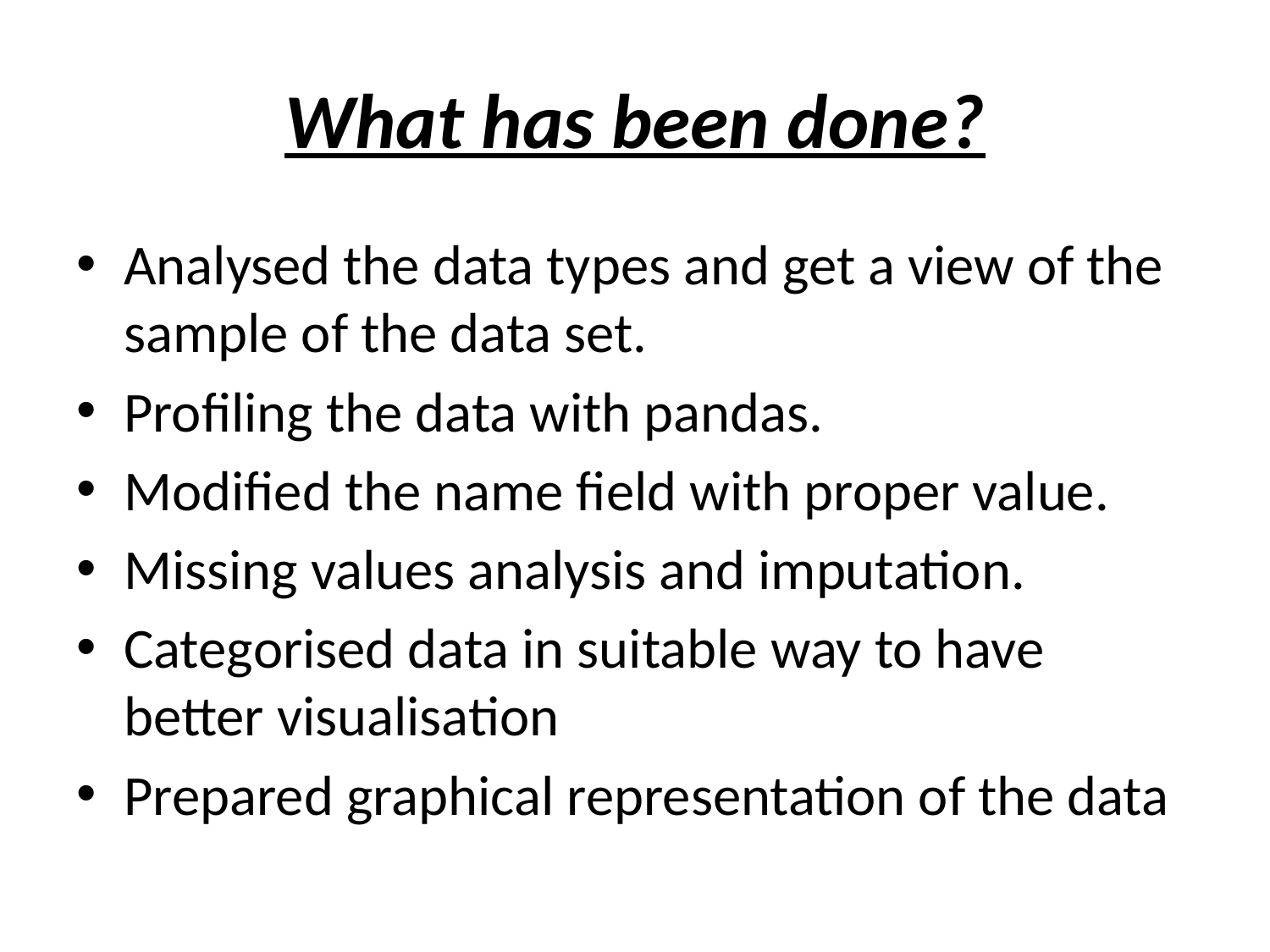

# What has been done?
Analysed the data types and get a view of the sample of the data set.
Profiling the data with pandas.
Modified the name field with proper value.
Missing values analysis and imputation.
Categorised data in suitable way to have better visualisation
Prepared graphical representation of the data